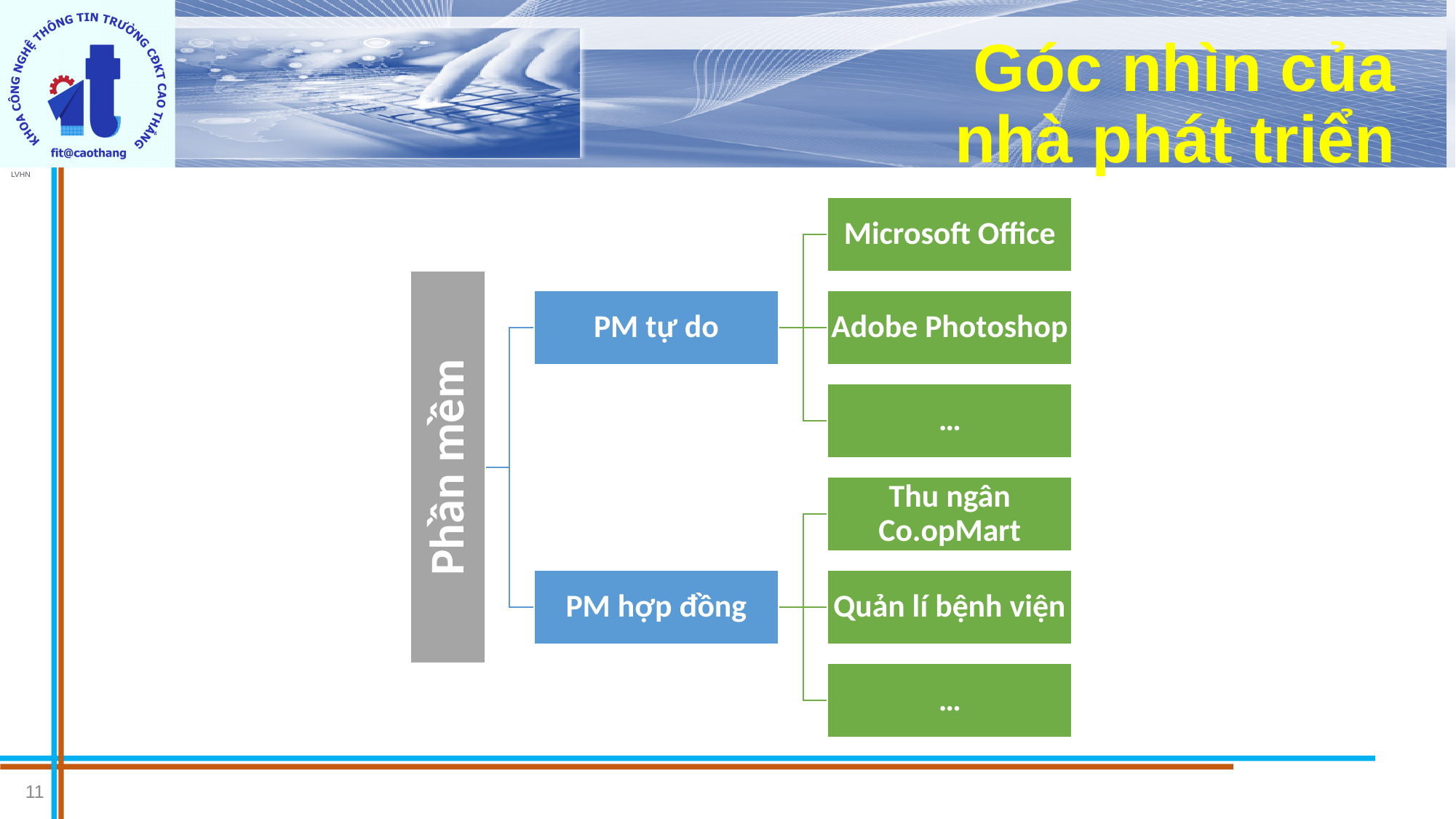

# Góc nhìn của nhà phát triển

Phần mềm
PM tự do
Microsoft Office
Adobe Photoshop
…
PM hợp đồng
Thu ngân Co.opMart
Quản lí bệnh viện
…
11